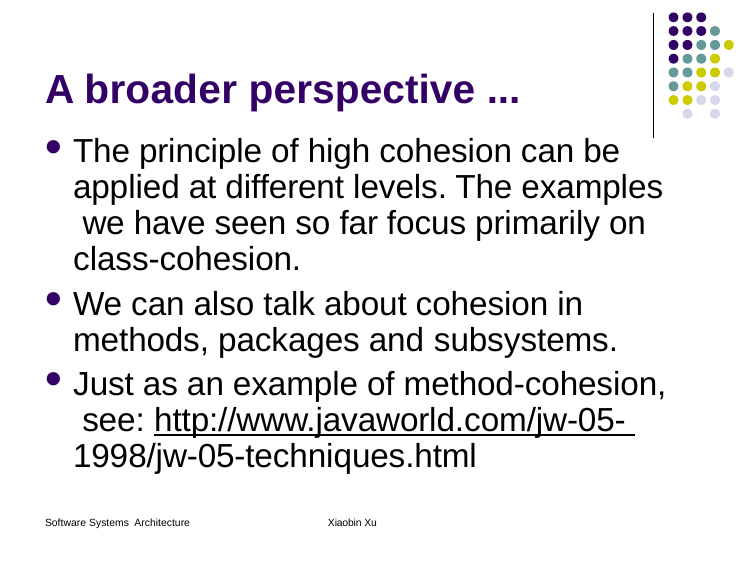

# A broader perspective ...
The principle of high cohesion can be  applied at different levels. The examples  we have seen so far focus primarily on  class-cohesion.
We can also talk about cohesion in  methods, packages and subsystems.
Just as an example of method-cohesion,  see: http://www.javaworld.com/jw-05-  1998/jw-05-techniques.html
Software Systems  Architecture
Xiaobin Xu